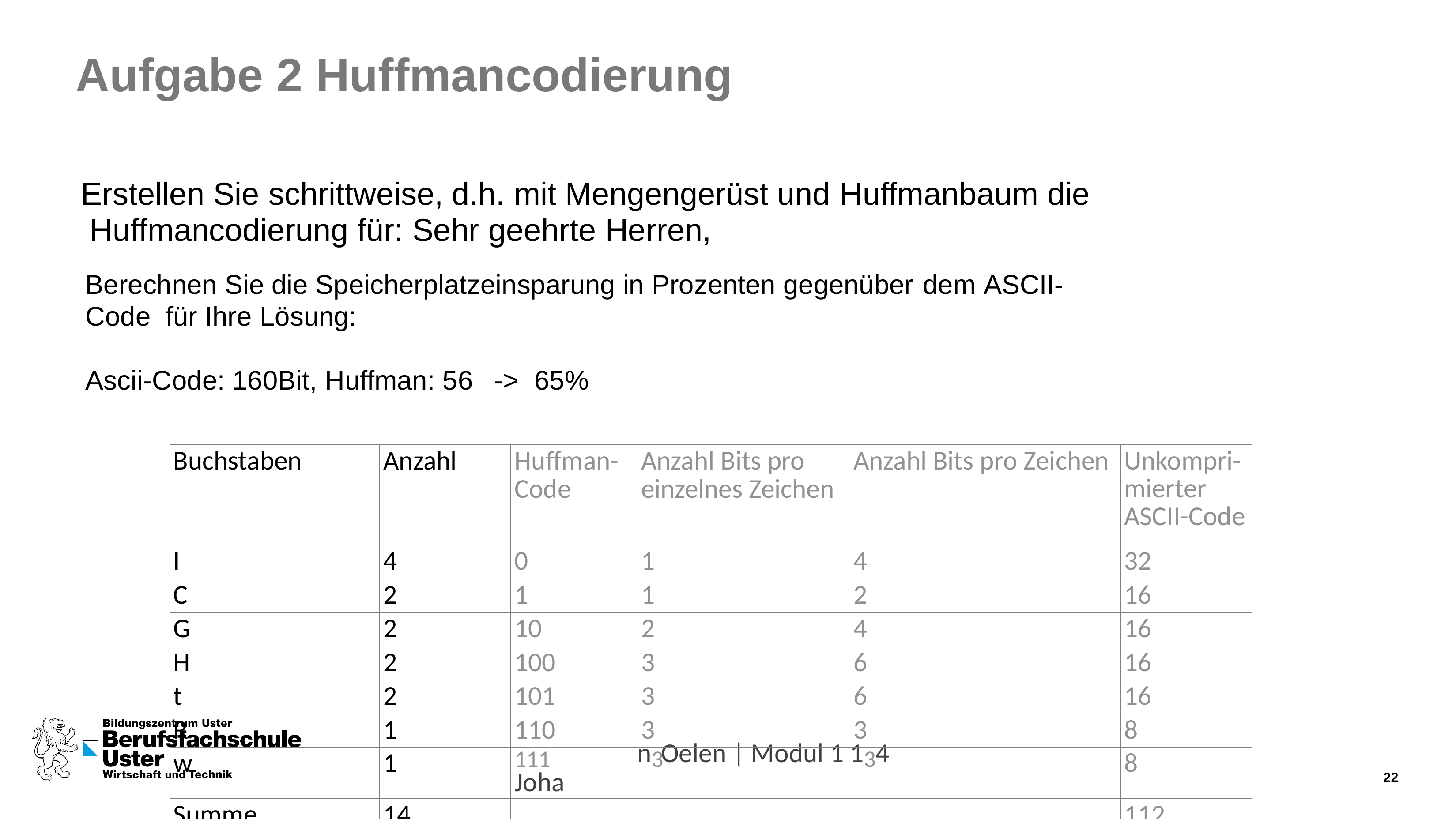

# Aufgabe 2 Huffmancodierung
Erstellen Sie schrittweise, d.h. mit Mengengerüst und Huffmanbaum die  Huffmancodierung für: Sehr geehrte Herren,
Berechnen Sie die Speicherplatzeinsparung in Prozenten gegenüber dem ASCII-Code  für Ihre Lösung:

Ascii-Code: 160Bit, Huffman: 56	->	65%
| Buchstaben | Anzahl | Huffman- Code | Anzahl Bits pro einzelnes Zeichen | Anzahl Bits pro Zeichen | Unkompri- mierter ASCII-Code |
| --- | --- | --- | --- | --- | --- |
| I | 4 | 0 | 1 | 4 | 32 |
| C | 2 | 1 | 1 | 2 | 16 |
| G | 2 | 10 | 2 | 4 | 16 |
| H | 2 | 100 | 3 | 6 | 16 |
| t | 2 | 101 | 3 | 6 | 16 |
| R | 1 | 110 | 3 | 3 | 8 |
| w | 1 | 111 Joha | n3 Oelen | Modul 1 | 134 | 8 |
| Summe | 14 |  |  |  | 112 |
22